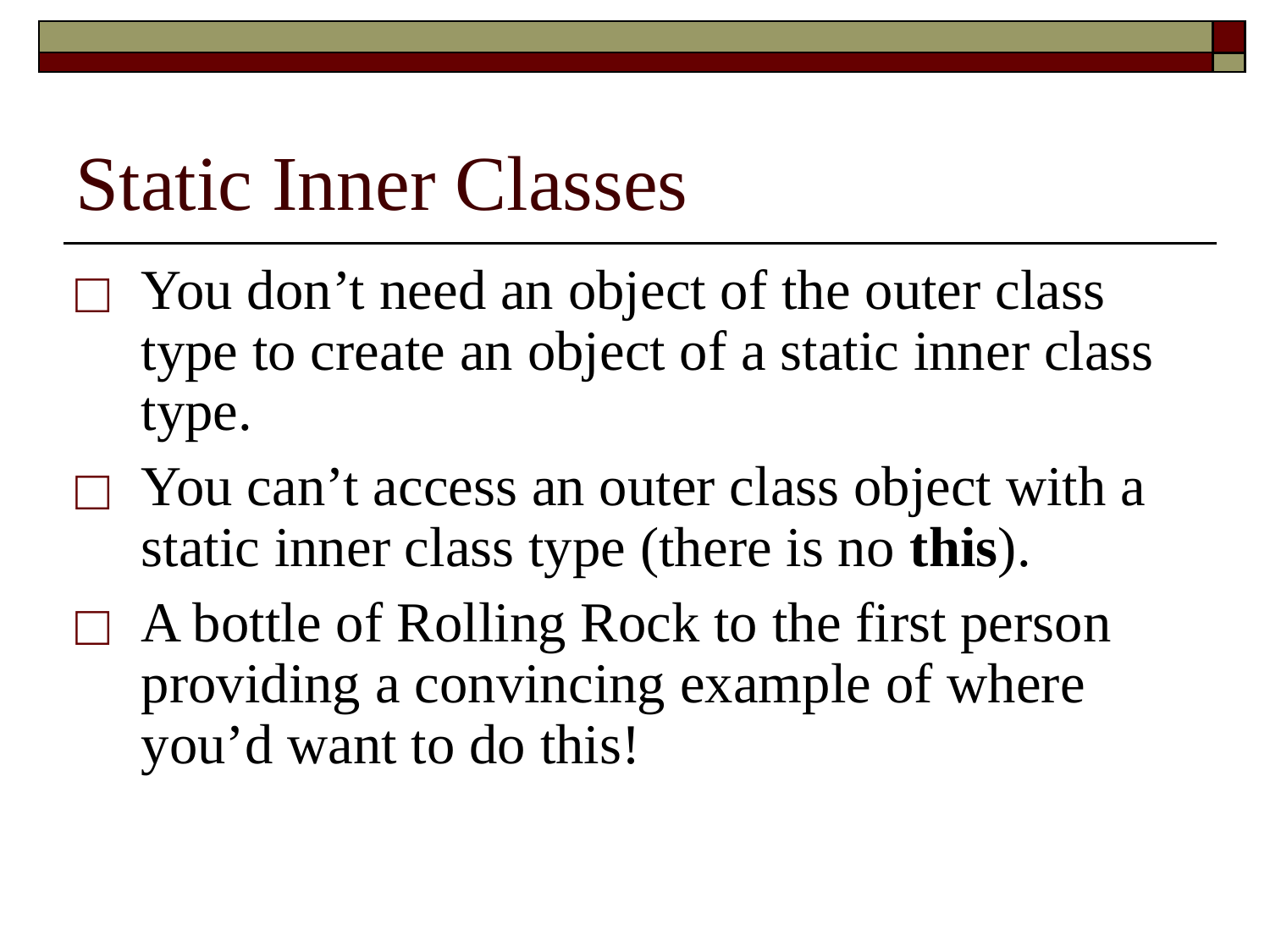

# Static Inner Classes
You don’t need an object of the outer class type to create an object of a static inner class type.
You can’t access an outer class object with a static inner class type (there is no this).
A bottle of Rolling Rock to the first person providing a convincing example of where you’d want to do this!